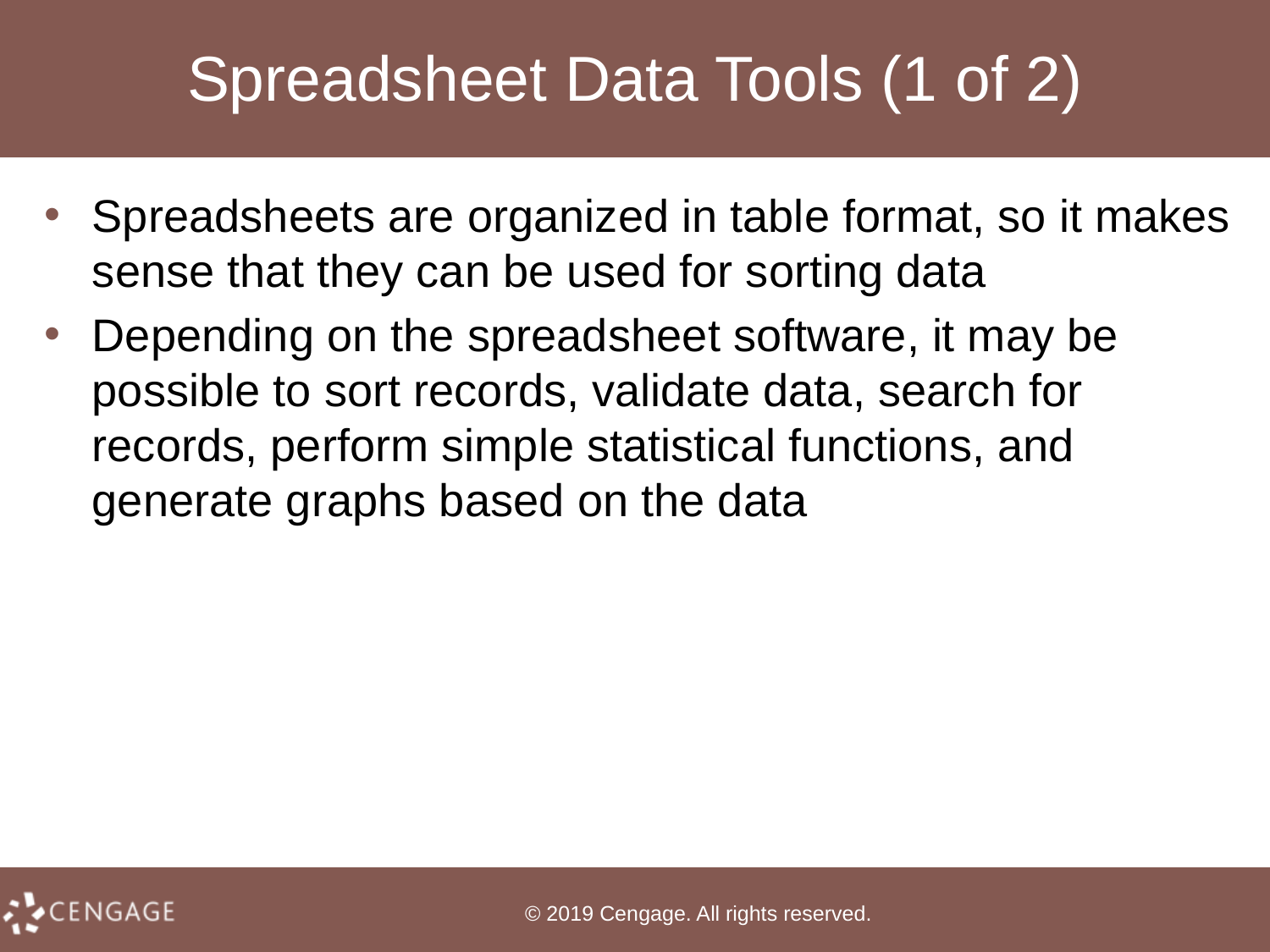

# Spreadsheet Data Tools (1 of 2)
Spreadsheets are organized in table format, so it makes sense that they can be used for sorting data
Depending on the spreadsheet software, it may be possible to sort records, validate data, search for records, perform simple statistical functions, and generate graphs based on the data